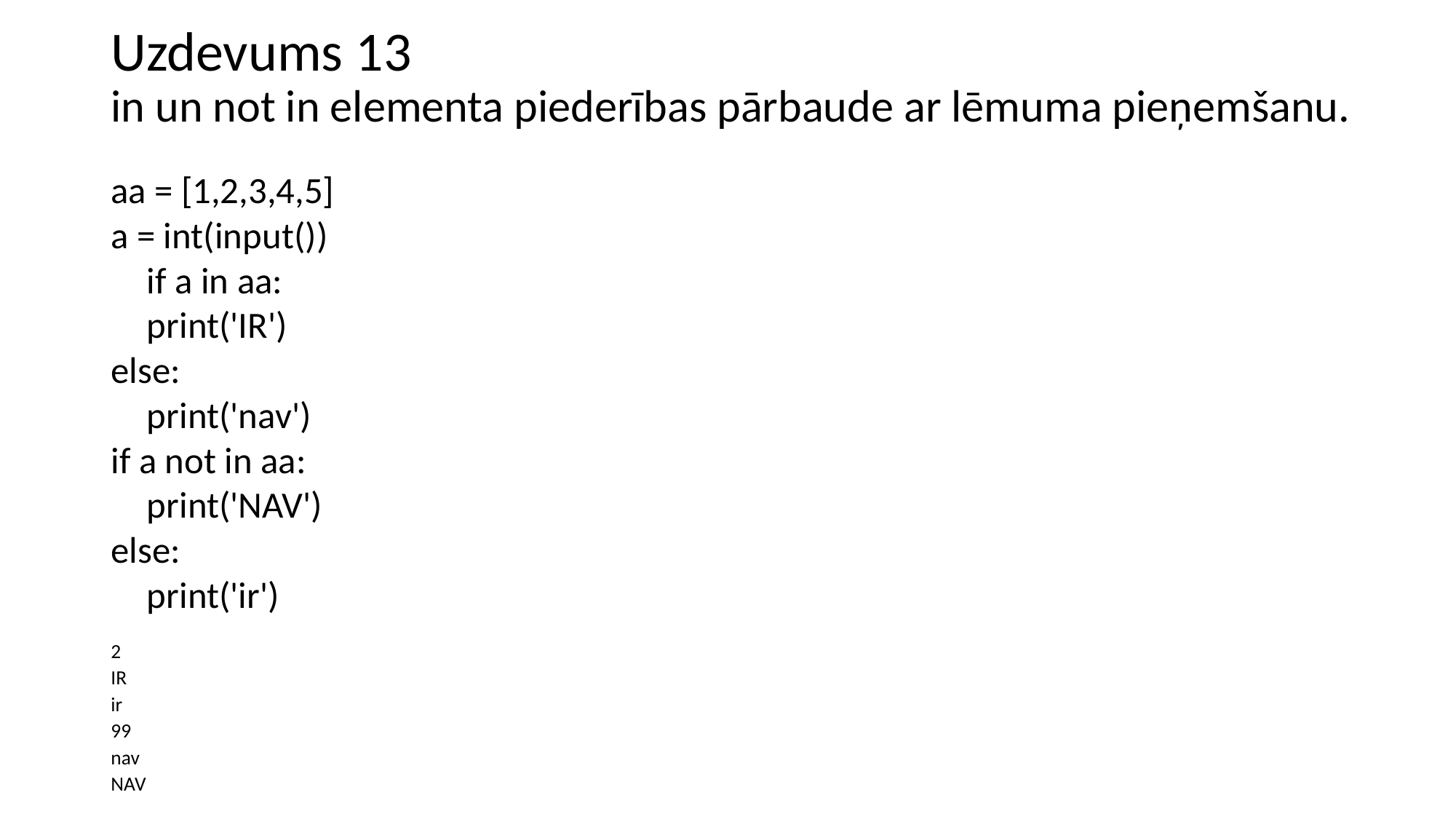

# Uzdevums 13 in un not in elementa piederības pārbaude ar lēmuma pieņemšanu.
aa = [1,2,3,4,5]
a = int(input())
	if a in aa:
	print('IR')
else:
	print('nav')
if a not in aa:
	print('NAV')
else:
	print('ir')

2
IR
ir
99
nav
NAV